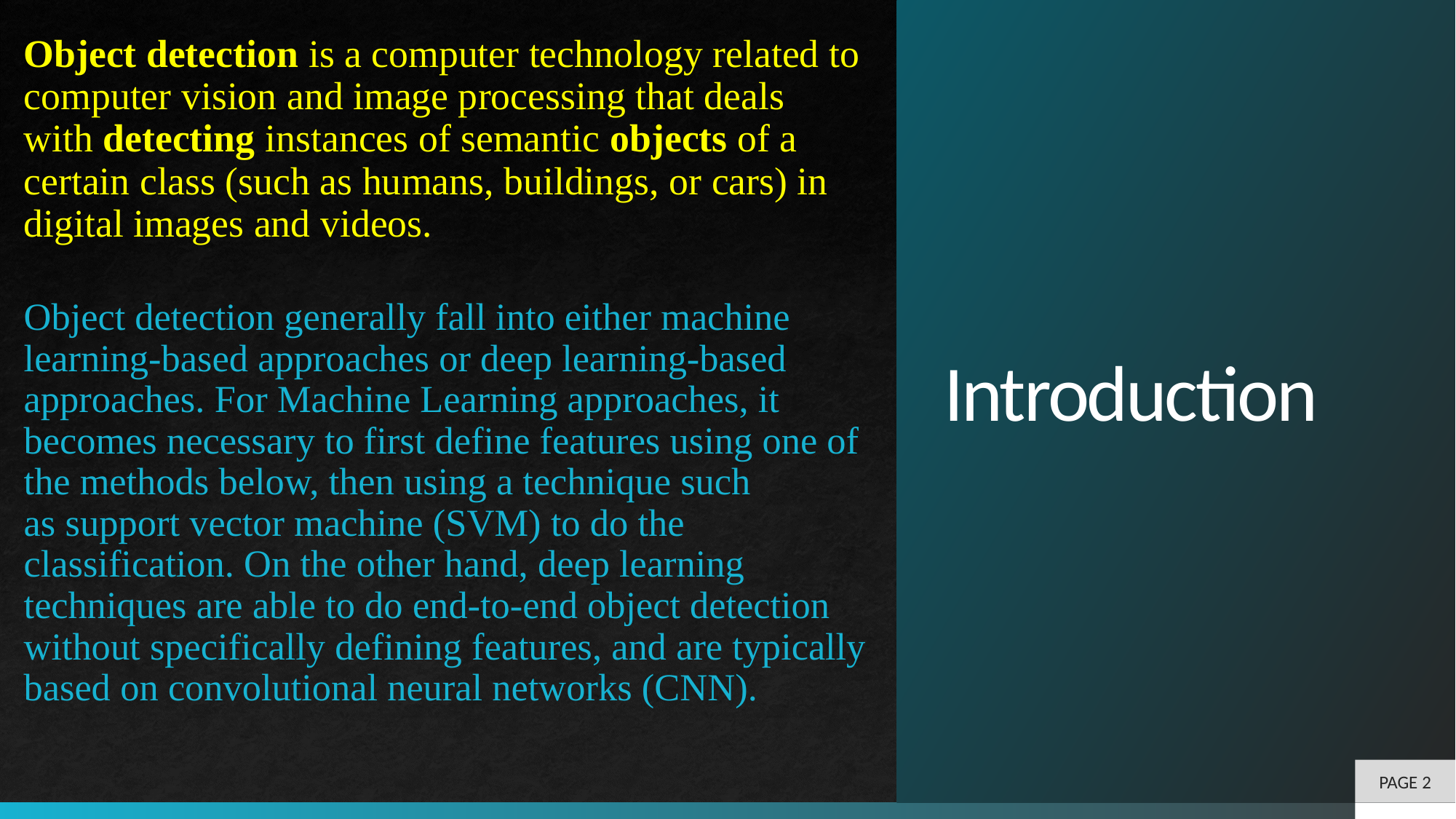

# Introduction
Object detection is a computer technology related to computer vision and image processing that deals with detecting instances of semantic objects of a certain class (such as humans, buildings, or cars) in digital images and videos.

Object detection generally fall into either machine learning-based approaches or deep learning-based approaches. For Machine Learning approaches, it becomes necessary to first define features using one of the methods below, then using a technique such as support vector machine (SVM) to do the classification. On the other hand, deep learning techniques are able to do end-to-end object detection without specifically defining features, and are typically based on convolutional neural networks (CNN).

PAGE 2